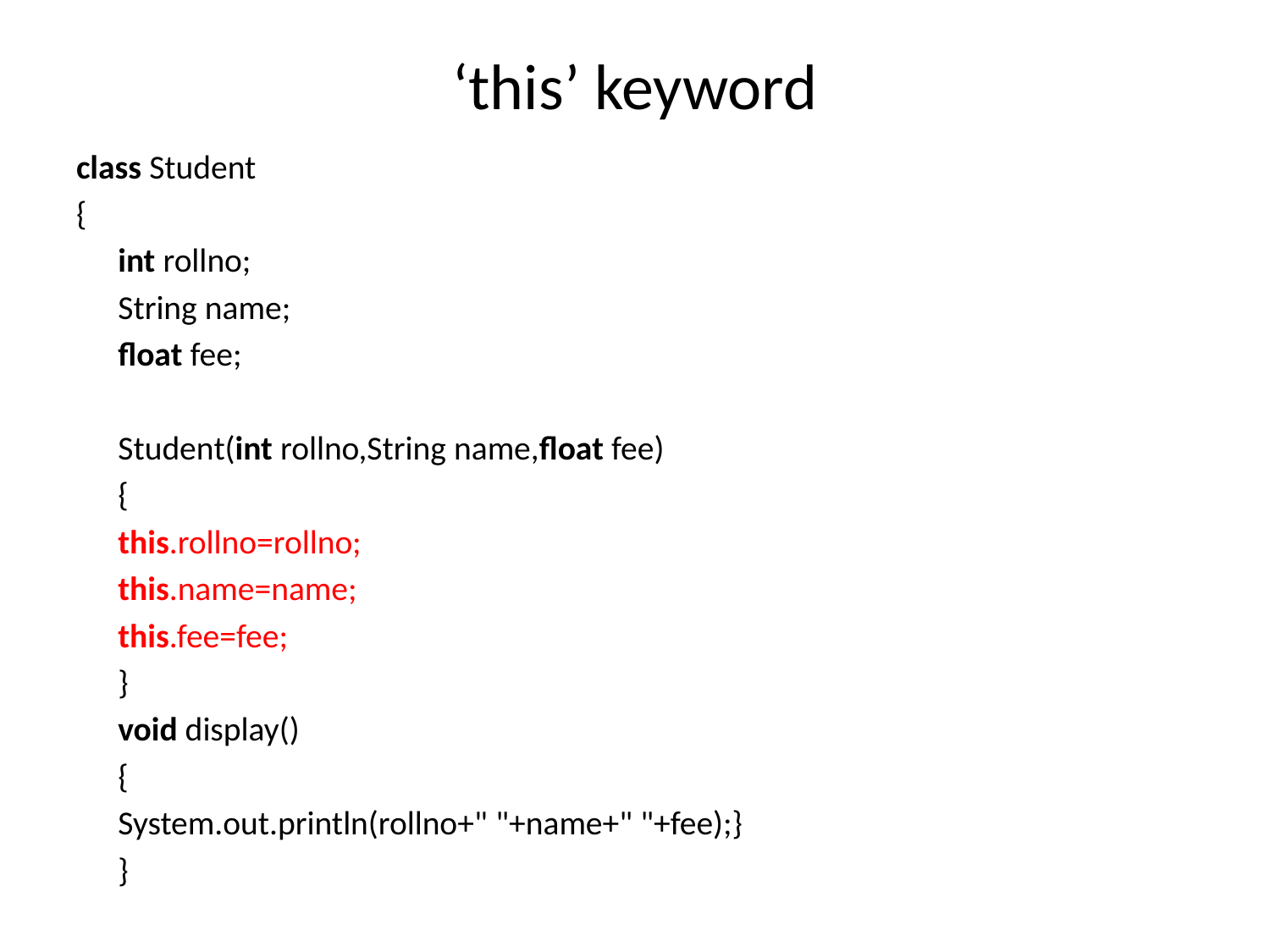

# ‘this’ keyword
class Student
{
	int rollno;
	String name;
	float fee;

	Student(int rollno,String name,float fee)
	{
		this.rollno=rollno;
		this.name=name;
		this.fee=fee;
	}
	void display()
	{
		System.out.println(rollno+" "+name+" "+fee);}
	}